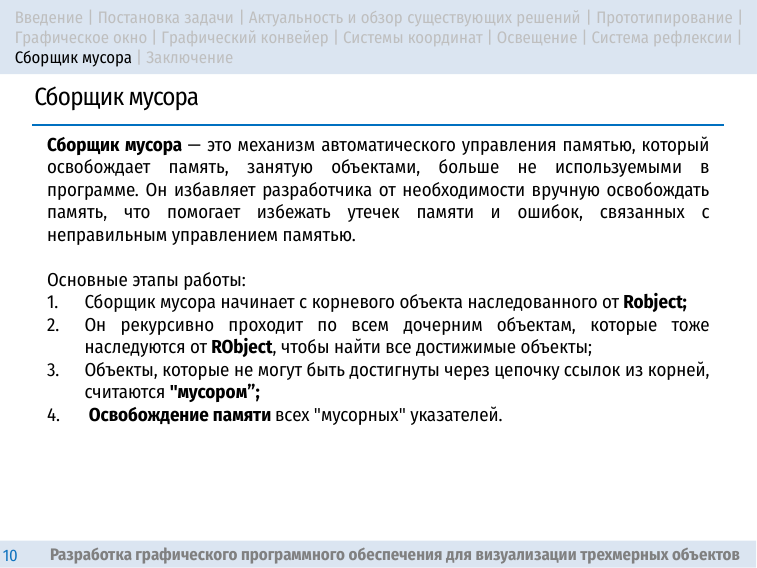

Введение | Постановка задачи | Актуальность и обзор существующих решений | Прототипирование | Графическое окно | Графический конвейер | Системы координат | Освещение | Система рефлексии |
Сборщик мусора | Заключение
# Сборщик мусора
Сборщик мусора — это механизм автоматического управления памятью, который освобождает память, занятую объектами, больше не используемыми в программе. Он избавляет разработчика от необходимости вручную освобождать память, что помогает избежать утечек памяти и ошибок, связанных с неправильным управлением памятью.

Основные этапы работы:
Сборщик мусора начинает с корневого объекта наследованного от Robject;
Он рекурсивно проходит по всем дочерним объектам, которые тоже наследуются от RObject, чтобы найти все достижимые объекты;
Объекты, которые не могут быть достигнуты через цепочку ссылок из корней, считаются "мусором”;
 Освобождение памяти всех "мусорных" указателей.

Разработка графического программного обеспечения для визуализации трехмерных объектов
10